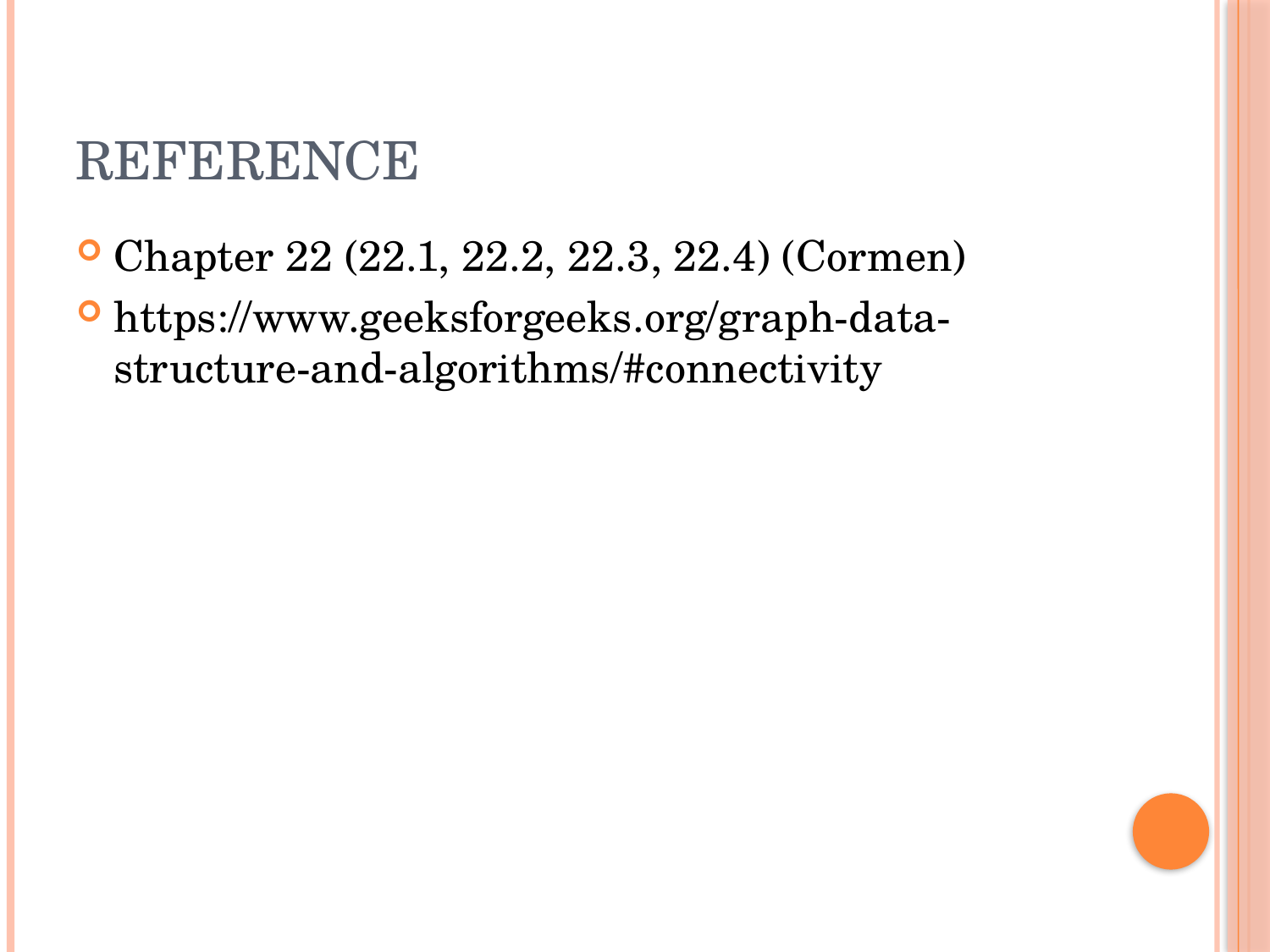

# Reference
Chapter 22 (22.1, 22.2, 22.3, 22.4) (Cormen)
https://www.geeksforgeeks.org/graph-data-structure-and-algorithms/#connectivity